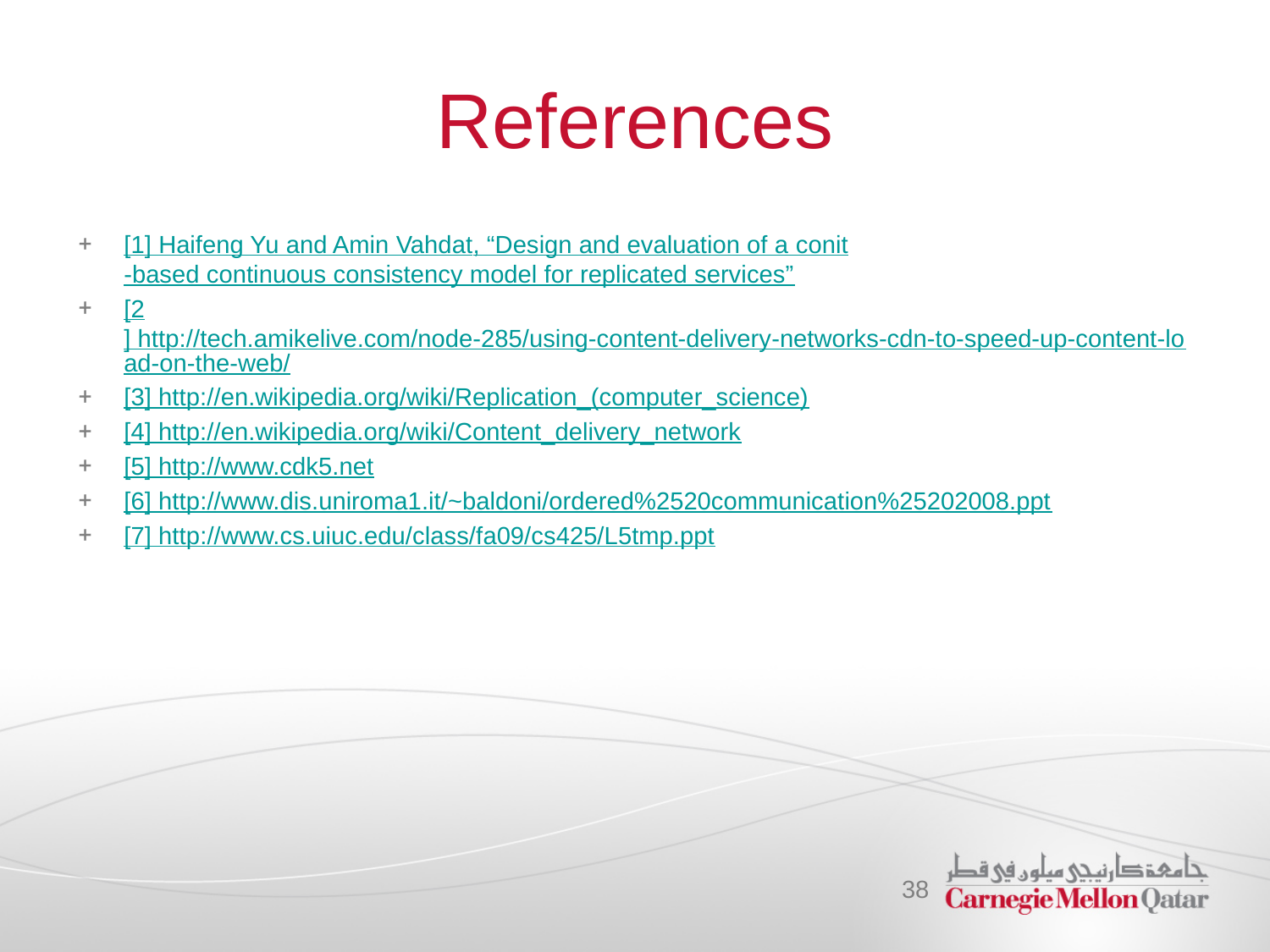

# References
[1] Haifeng Yu and Amin Vahdat, “Design and evaluation of a conit-based continuous consistency model for replicated services”
[2] http://tech.amikelive.com/node-285/using-content-delivery-networks-cdn-to-speed-up-content-load-on-the-web/
[3] http://en.wikipedia.org/wiki/Replication_(computer_science)
[4] http://en.wikipedia.org/wiki/Content_delivery_network
[5] http://www.cdk5.net
[6] http://www.dis.uniroma1.it/~baldoni/ordered%2520communication%25202008.ppt
[7] http://www.cs.uiuc.edu/class/fa09/cs425/L5tmp.ppt

38